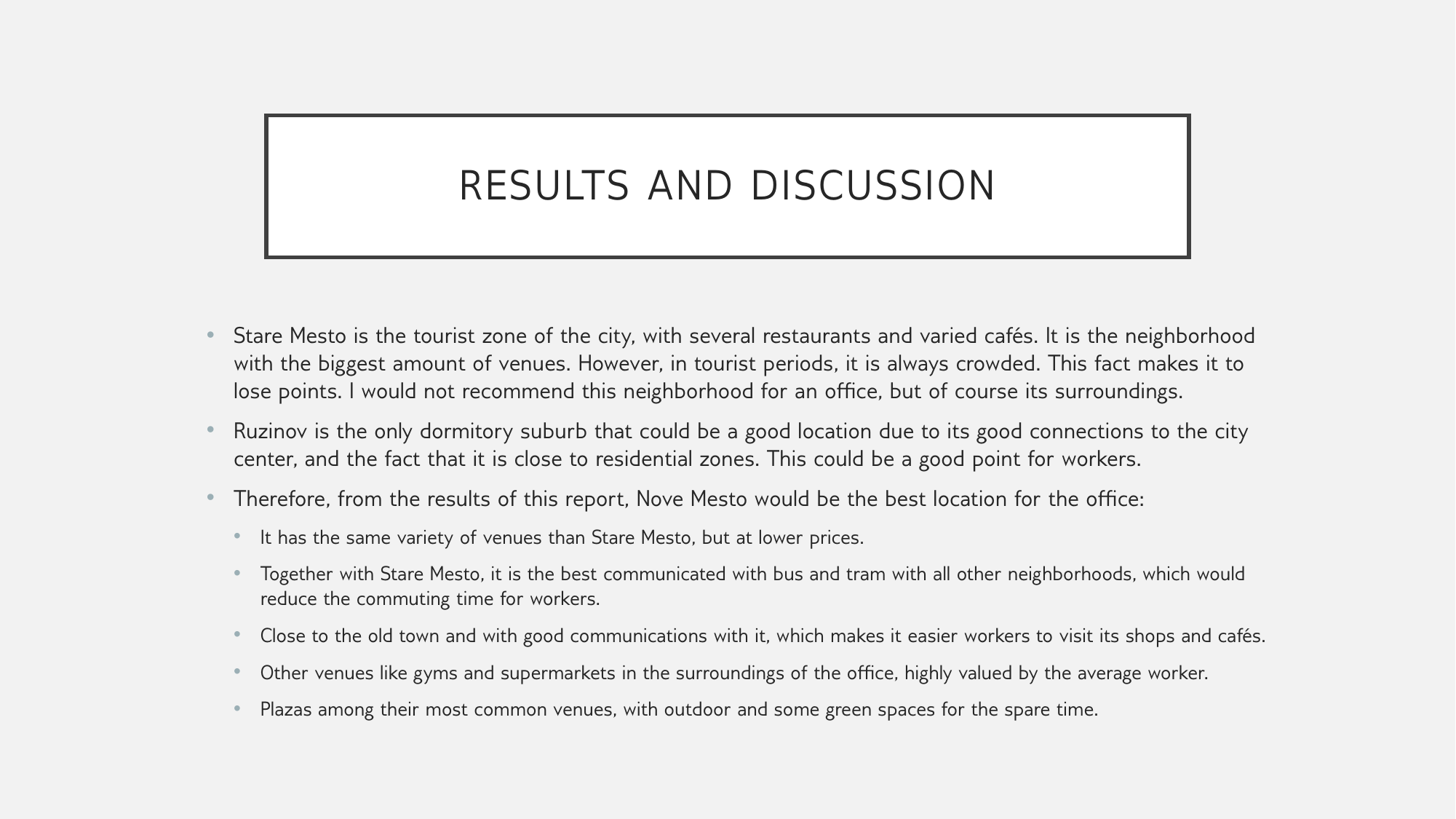

# Results and discussion
Stare Mesto is the tourist zone of the city, with several restaurants and varied cafés. It is the neighborhood with the biggest amount of venues. However, in tourist periods, it is always crowded. This fact makes it to lose points. I would not recommend this neighborhood for an office, but of course its surroundings.
Ruzinov is the only dormitory suburb that could be a good location due to its good connections to the city center, and the fact that it is close to residential zones. This could be a good point for workers.
Therefore, from the results of this report, Nove Mesto would be the best location for the office:
It has the same variety of venues than Stare Mesto, but at lower prices.
Together with Stare Mesto, it is the best communicated with bus and tram with all other neighborhoods, which would reduce the commuting time for workers.
Close to the old town and with good communications with it, which makes it easier workers to visit its shops and cafés.
Other venues like gyms and supermarkets in the surroundings of the office, highly valued by the average worker.
Plazas among their most common venues, with outdoor and some green spaces for the spare time.